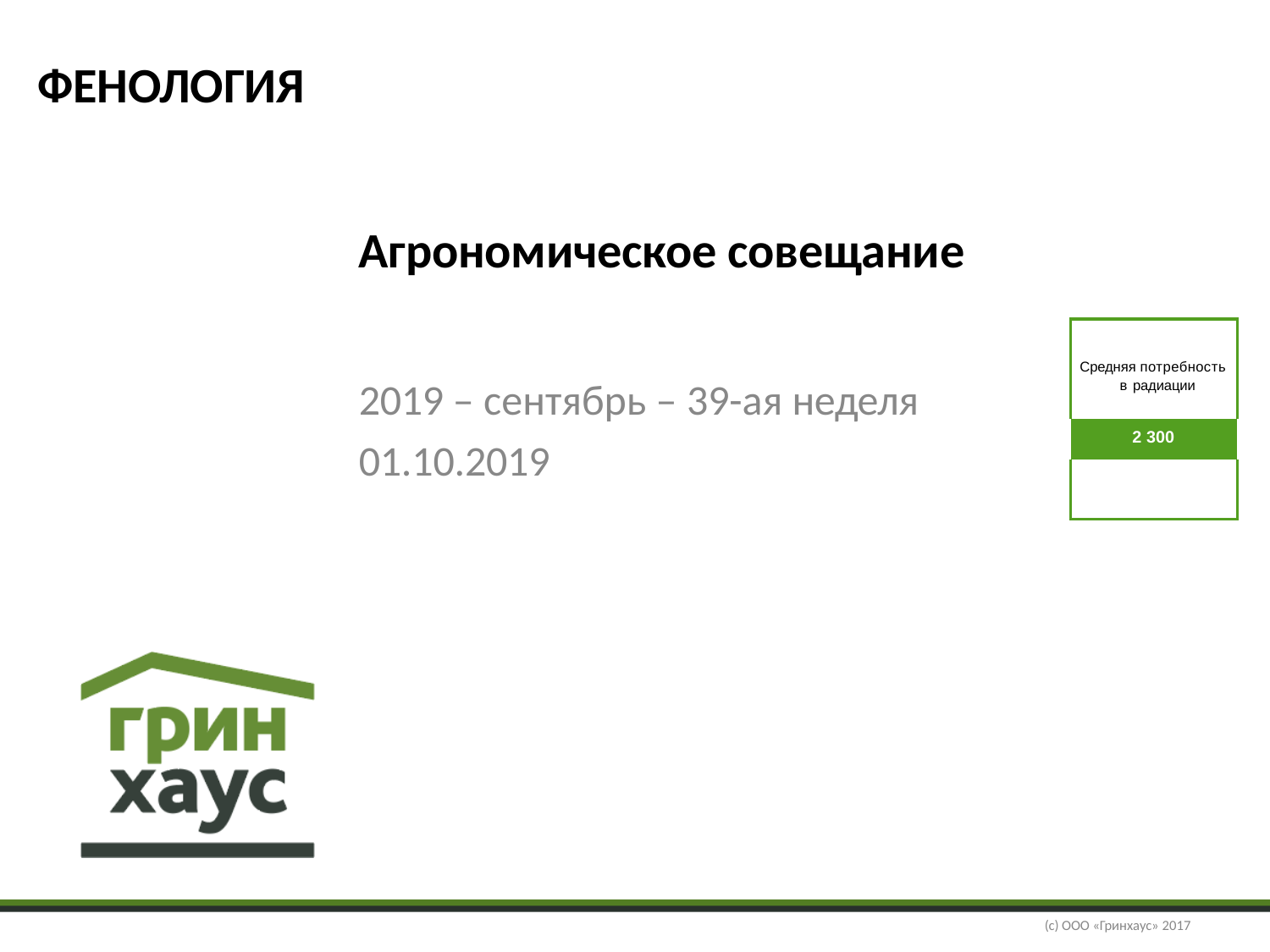

ФЕНОЛОГИЯ
# Агрономическое совещание
| Средняя потребность в радиации |
| --- |
| 2 300 |
|  |
2019 – сентябрь – 39-ая неделя
01.10.2019

(с) ООО «Гринхаус» 2017